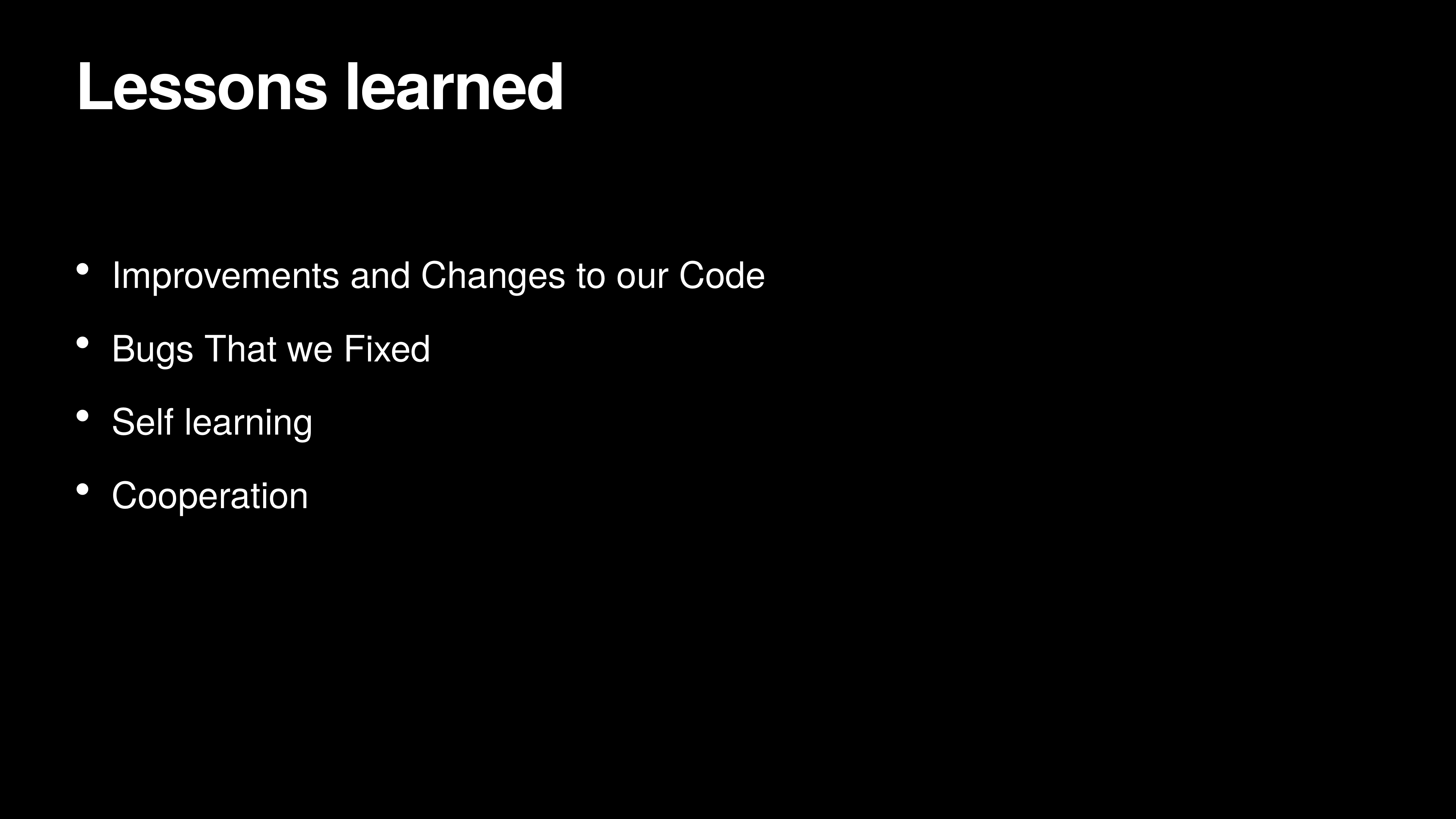

# Lessons learned

Improvements and Changes to our Code
Bugs That we Fixed
Self learning
Cooperation